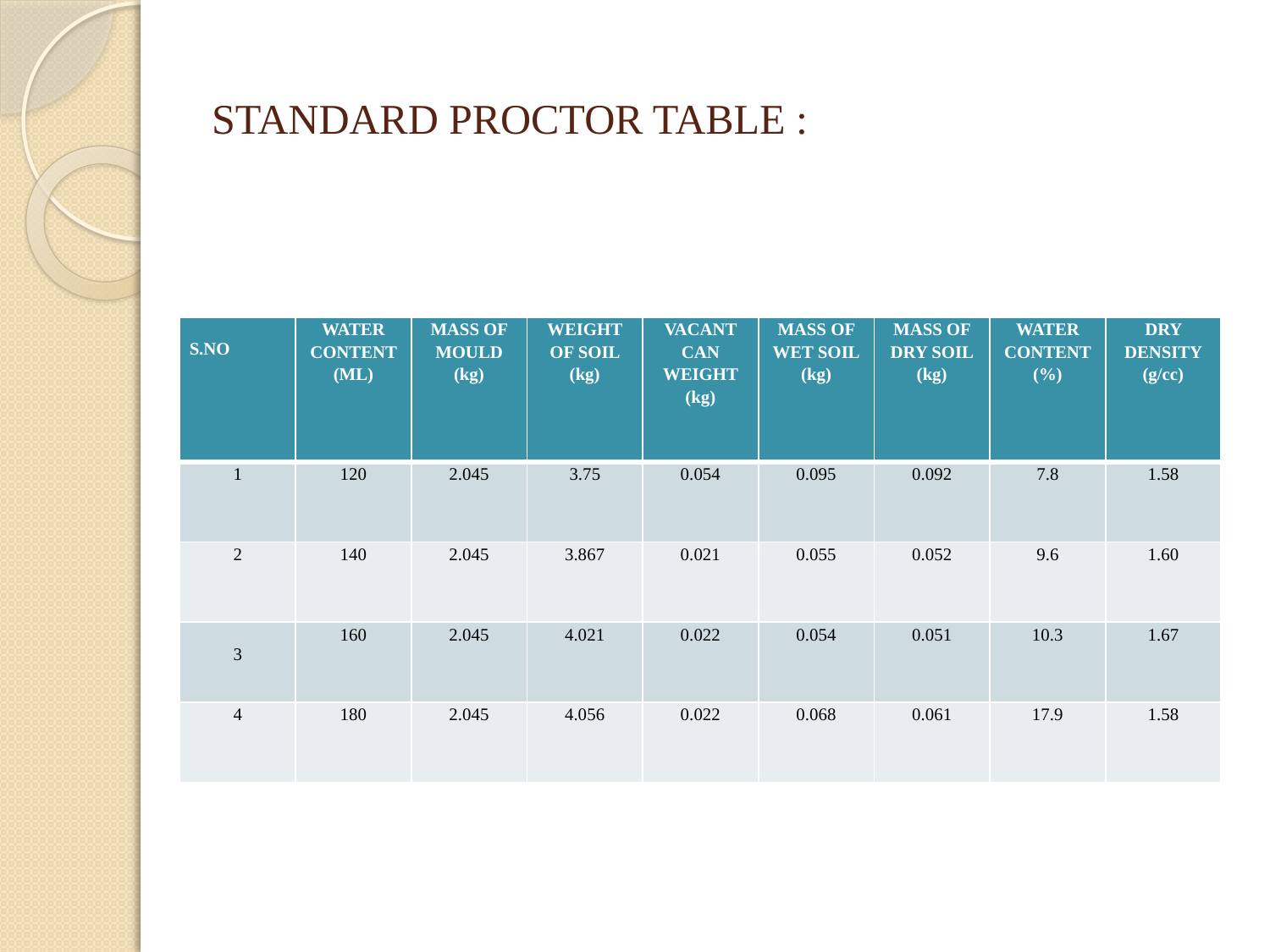

# STANDARD PROCTOR TABLE :
| S.NO | WATER CONTENT (ML) | MASS OF MOULD (kg) | WEIGHT OF SOIL (kg) | VACANT CAN WEIGHT (kg) | MASS OF WET SOIL (kg) | MASS OF DRY SOIL (kg) | WATER CONTENT (%) | DRY DENSITY (g/cc) |
| --- | --- | --- | --- | --- | --- | --- | --- | --- |
| 1 | 120 | 2.045 | 3.75 | 0.054 | 0.095 | 0.092 | 7.8 | 1.58 |
| 2 | 140 | 2.045 | 3.867 | 0.021 | 0.055 | 0.052 | 9.6 | 1.60 |
| 3 | 160 | 2.045 | 4.021 | 0.022 | 0.054 | 0.051 | 10.3 | 1.67 |
| 4 | 180 | 2.045 | 4.056 | 0.022 | 0.068 | 0.061 | 17.9 | 1.58 |